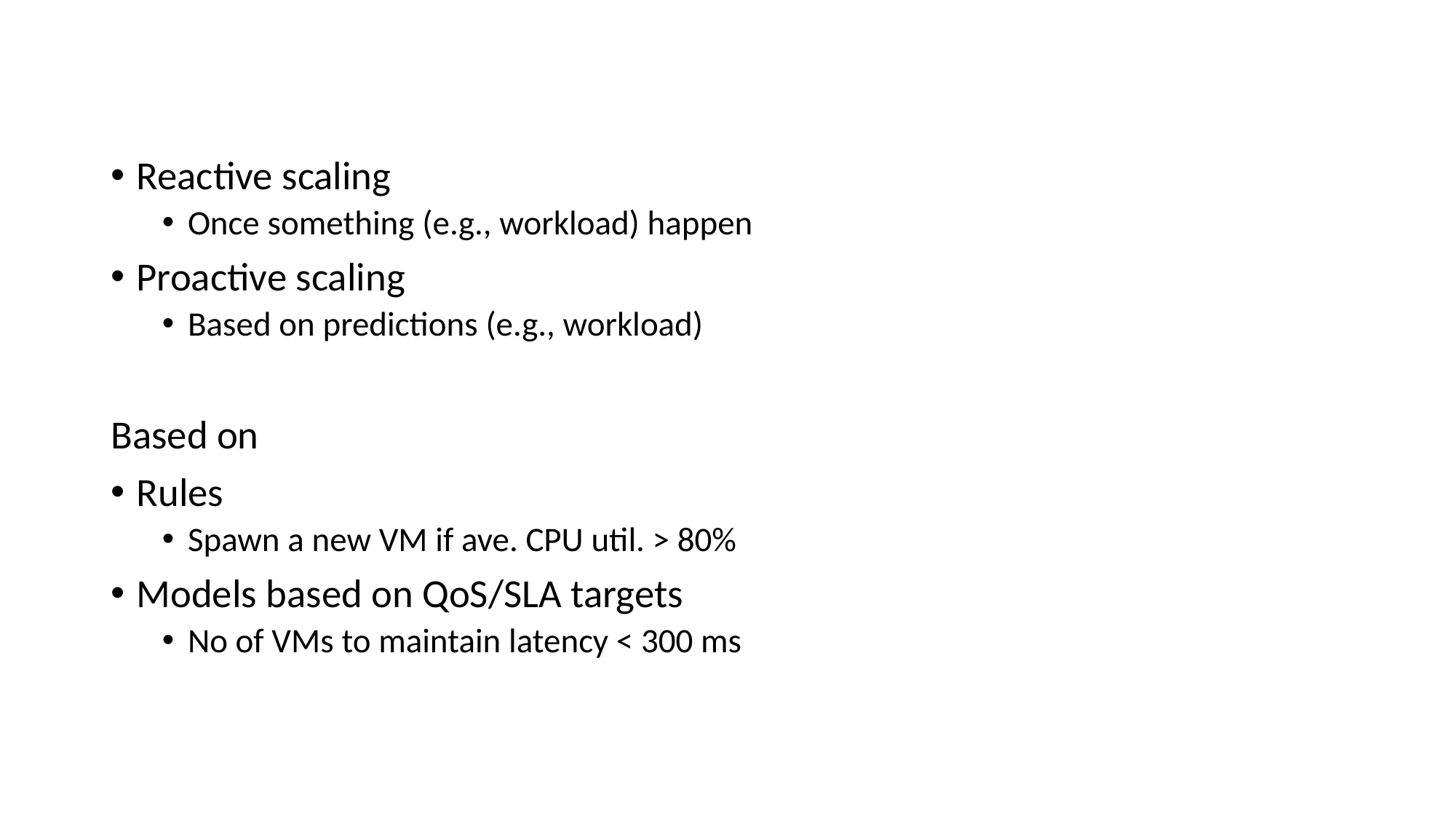

Reactive scaling
Once something (e.g., workload) happen
Proactive scaling
Based on predictions (e.g., workload)

Based on
Rules
Spawn a new VM if ave. CPU util. > 80%
Models based on QoS/SLA targets
No of VMs to maintain latency < 300 ms